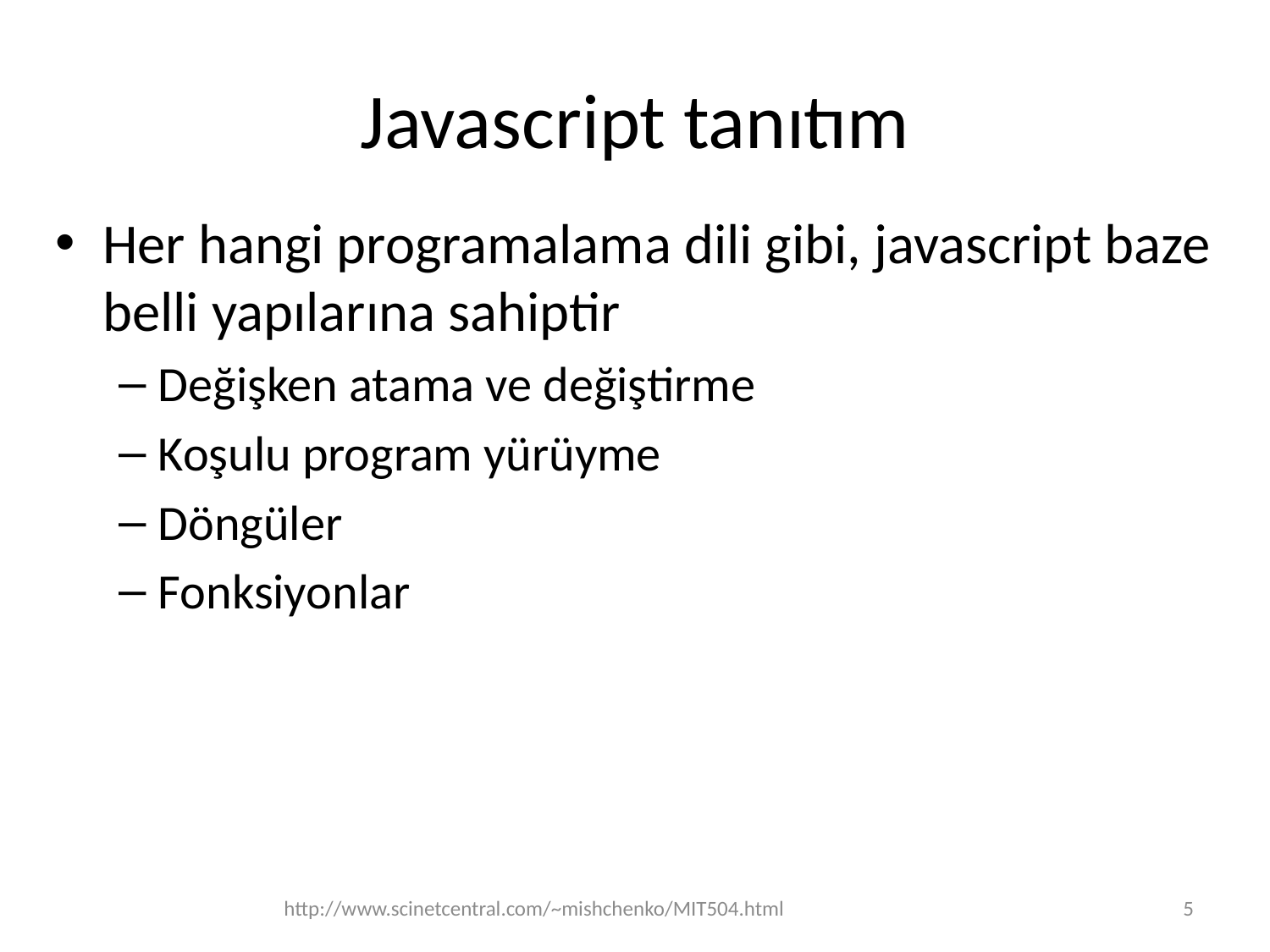

# Javascript tanıtım
Her hangi programalama dili gibi, javascript baze belli yapılarına sahiptir
Değişken atama ve değiştirme
Koşulu program yürüyme
Döngüler
Fonksiyonlar
http://www.scinetcentral.com/~mishchenko/MIT504.html
5